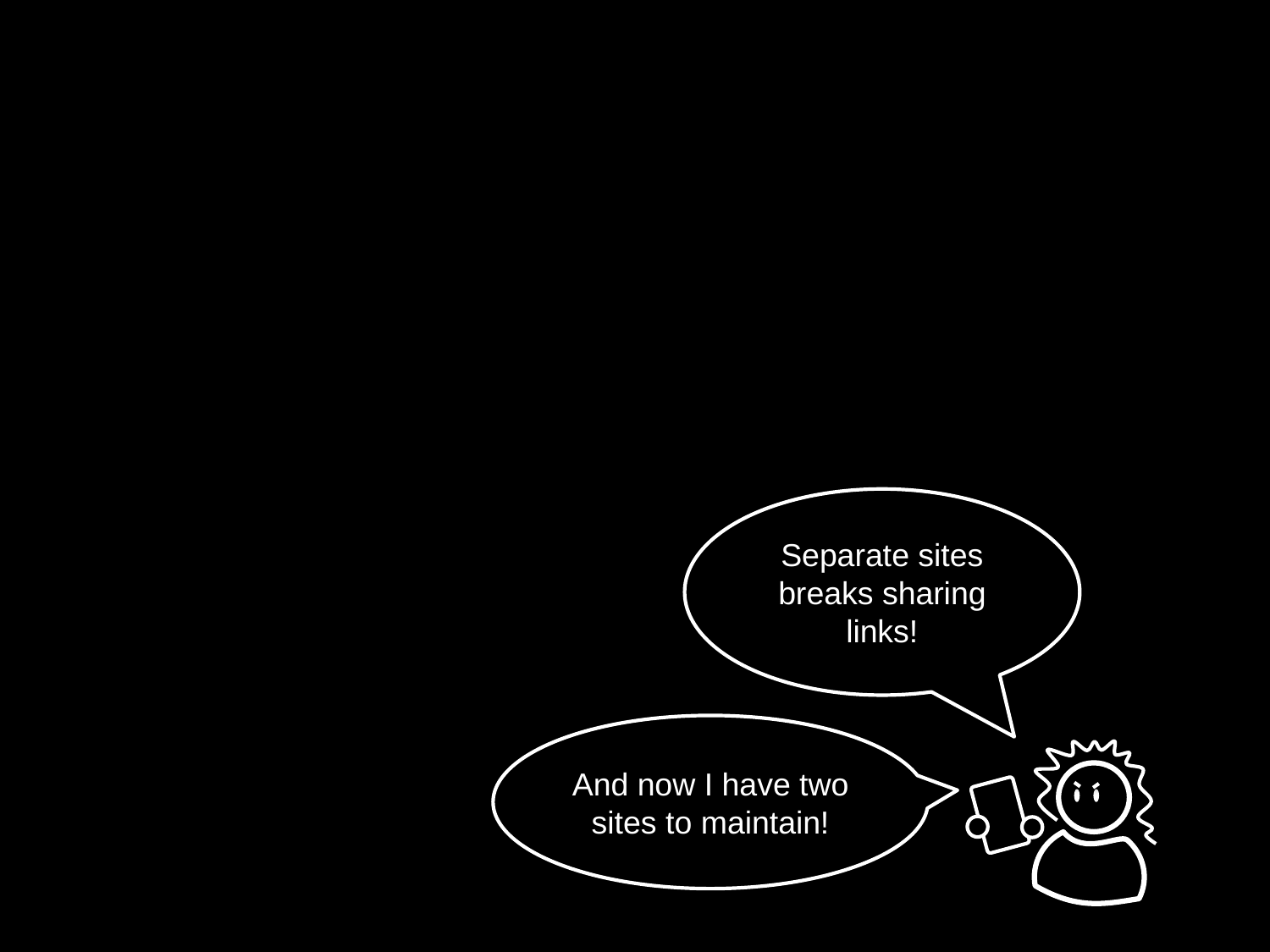

Separate sites breaks sharing links!
And now I have two sites to maintain!